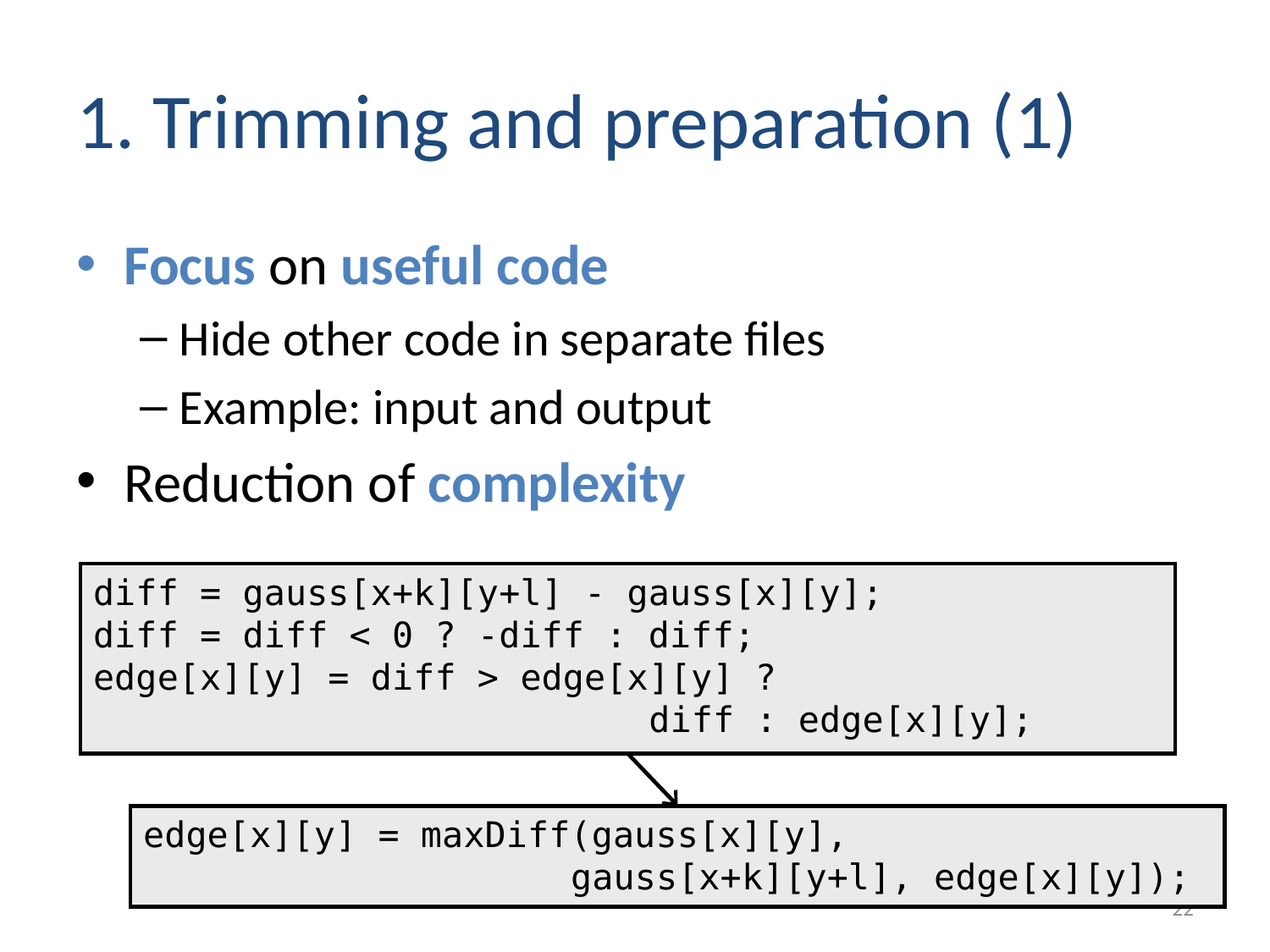

# 1. Trimming and preparation (1)
Focus on useful code
Hide other code in separate files
Example: input and output
Reduction of complexity
diff = gauss[x+k][y+l] - gauss[x][y];
diff = diff < 0 ? -diff : diff;
edge[x][y] = diff > edge[x][y] ?
                          diff : edge[x][y];
edge[x][y] = maxDiff(gauss[x][y],
                    gauss[x+k][y+l], edge[x][y]);
22